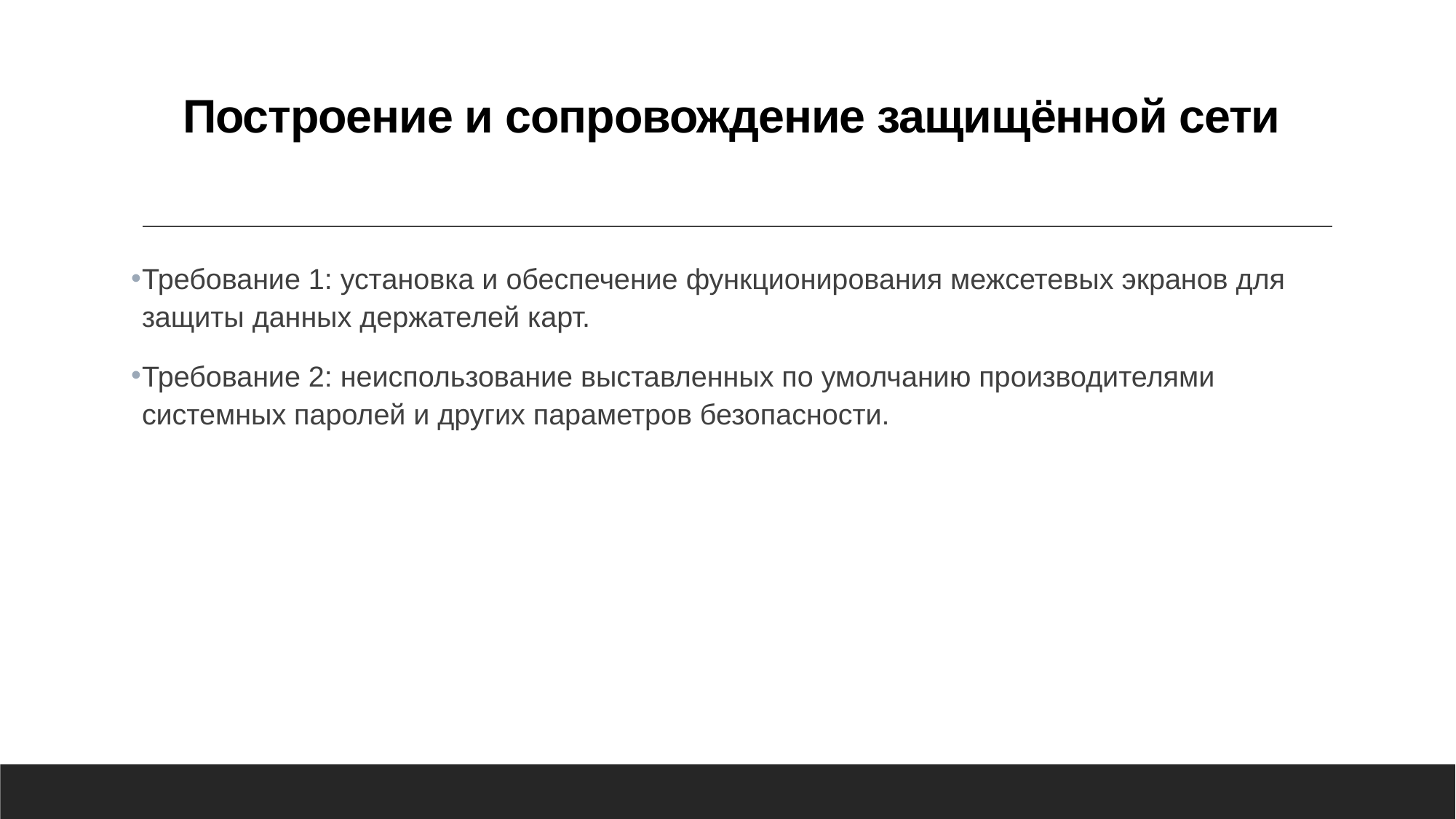

# Построение и сопровождение защищённой сети
Требование 1: установка и обеспечение функционирования межсетевых экранов для защиты данных держателей карт.
Требование 2: неиспользование выставленных по умолчанию производителями системных паролей и других параметров безопасности.